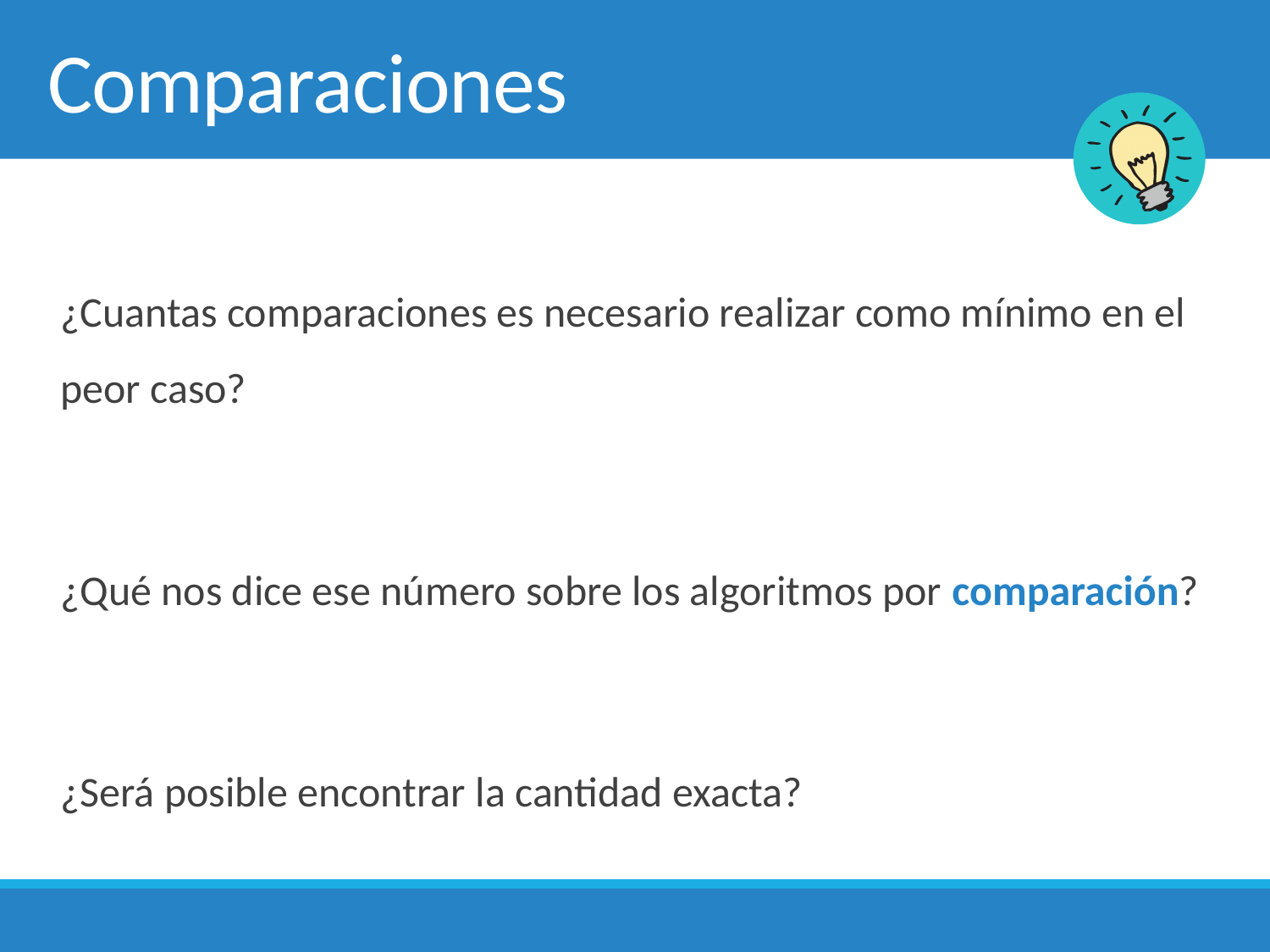

# Comparaciones
¿Cuantas comparaciones es necesario realizar como mínimo en el peor caso?

¿Qué nos dice ese número sobre los algoritmos por comparación?

¿Será posible encontrar la cantidad exacta?